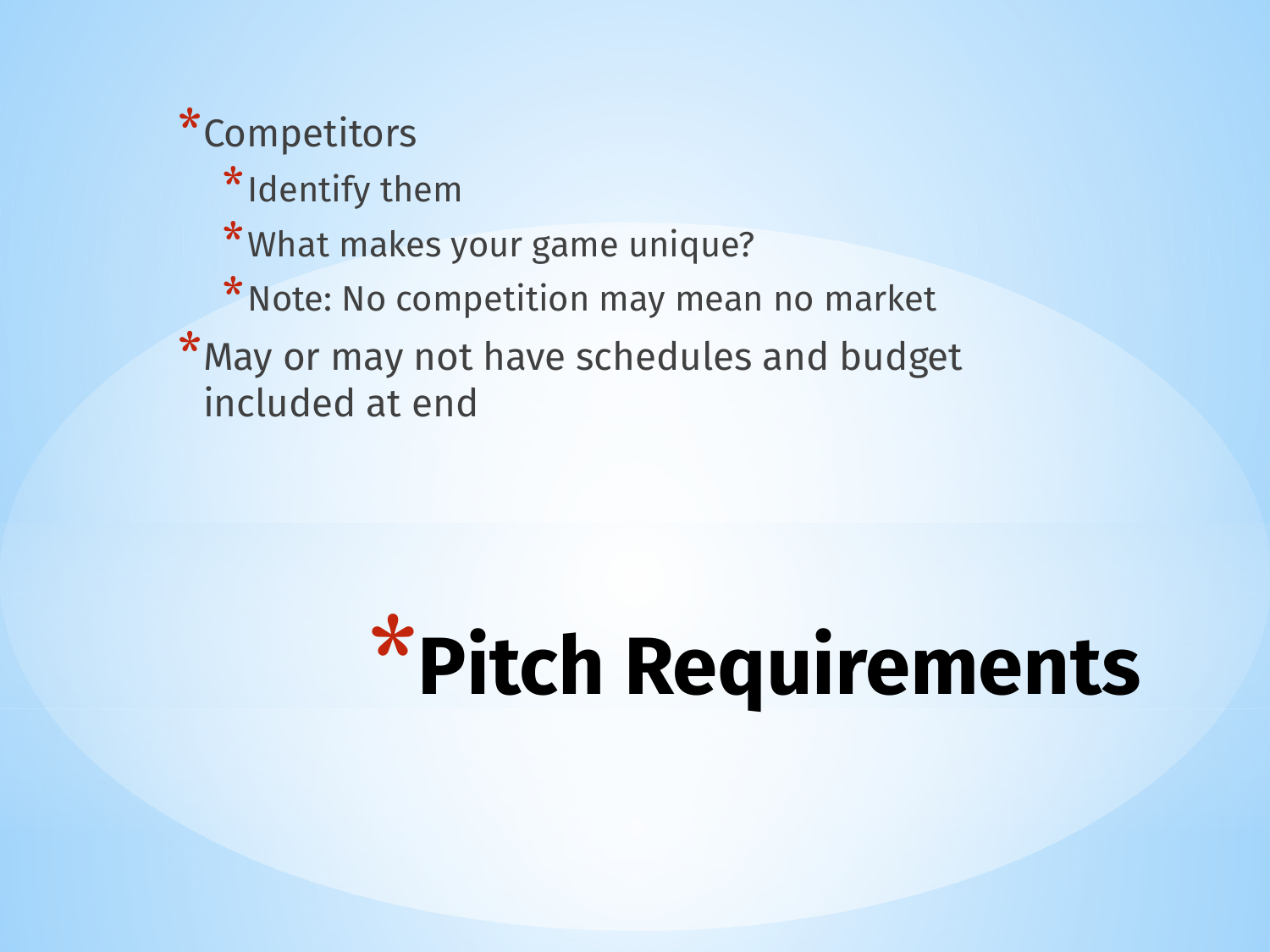

Competitors
Identify them
What makes your game unique?
Note: No competition may mean no market
May or may not have schedules and budget included at end
# Pitch Requirements